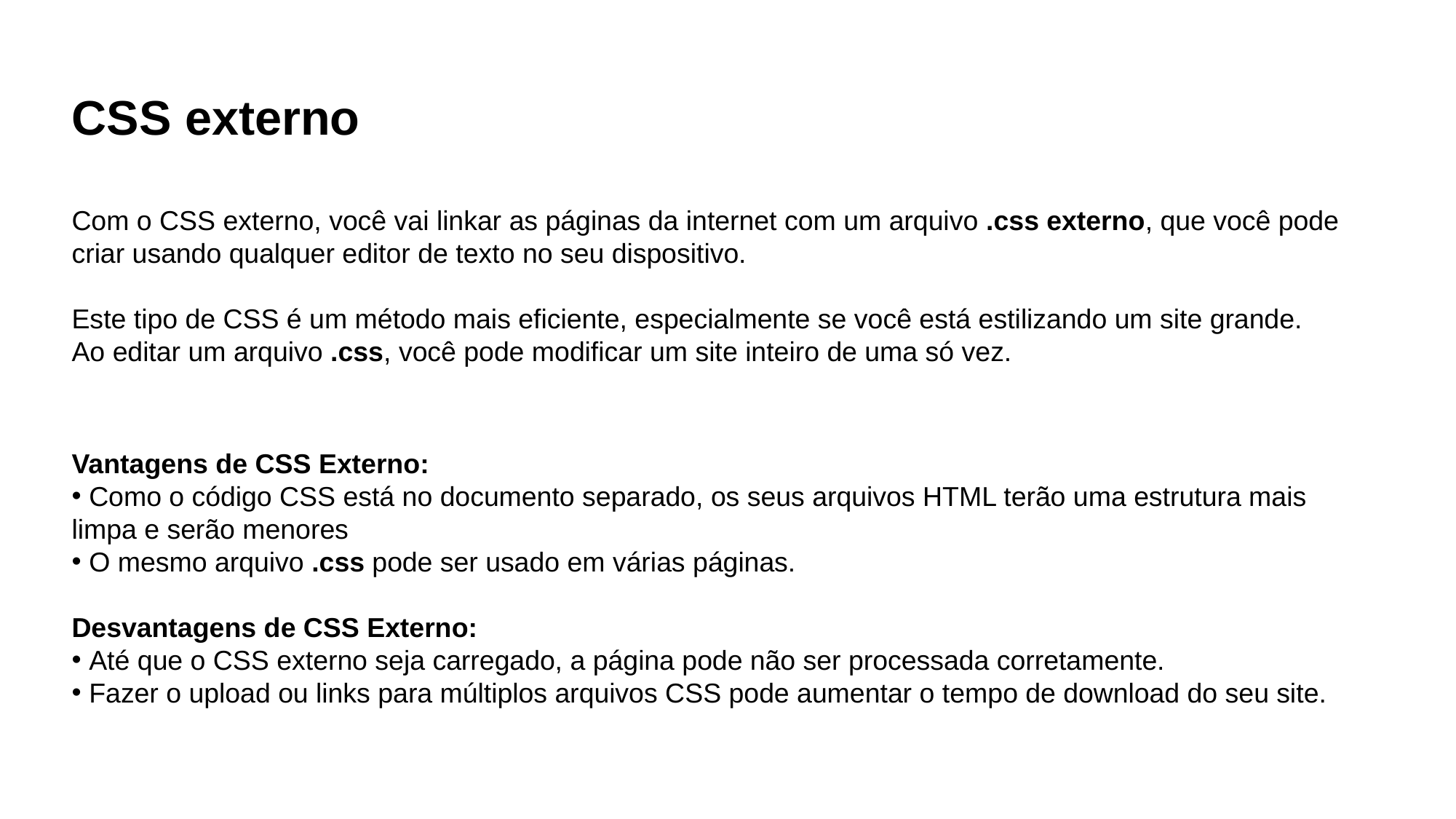

CSS externo

Com o CSS externo, você vai linkar as páginas da internet com um arquivo .css externo, que você pode criar usando qualquer editor de texto no seu dispositivo.

Este tipo de CSS é um método mais eficiente, especialmente se você está estilizando um site grande.
Ao editar um arquivo .css, você pode modificar um site inteiro de uma só vez.

Vantagens de CSS Externo:
 Como o código CSS está no documento separado, os seus arquivos HTML terão uma estrutura mais limpa e serão menores
 O mesmo arquivo .css pode ser usado em várias páginas.

Desvantagens de CSS Externo:
 Até que o CSS externo seja carregado, a página pode não ser processada corretamente.
 Fazer o upload ou links para múltiplos arquivos CSS pode aumentar o tempo de download do seu site.